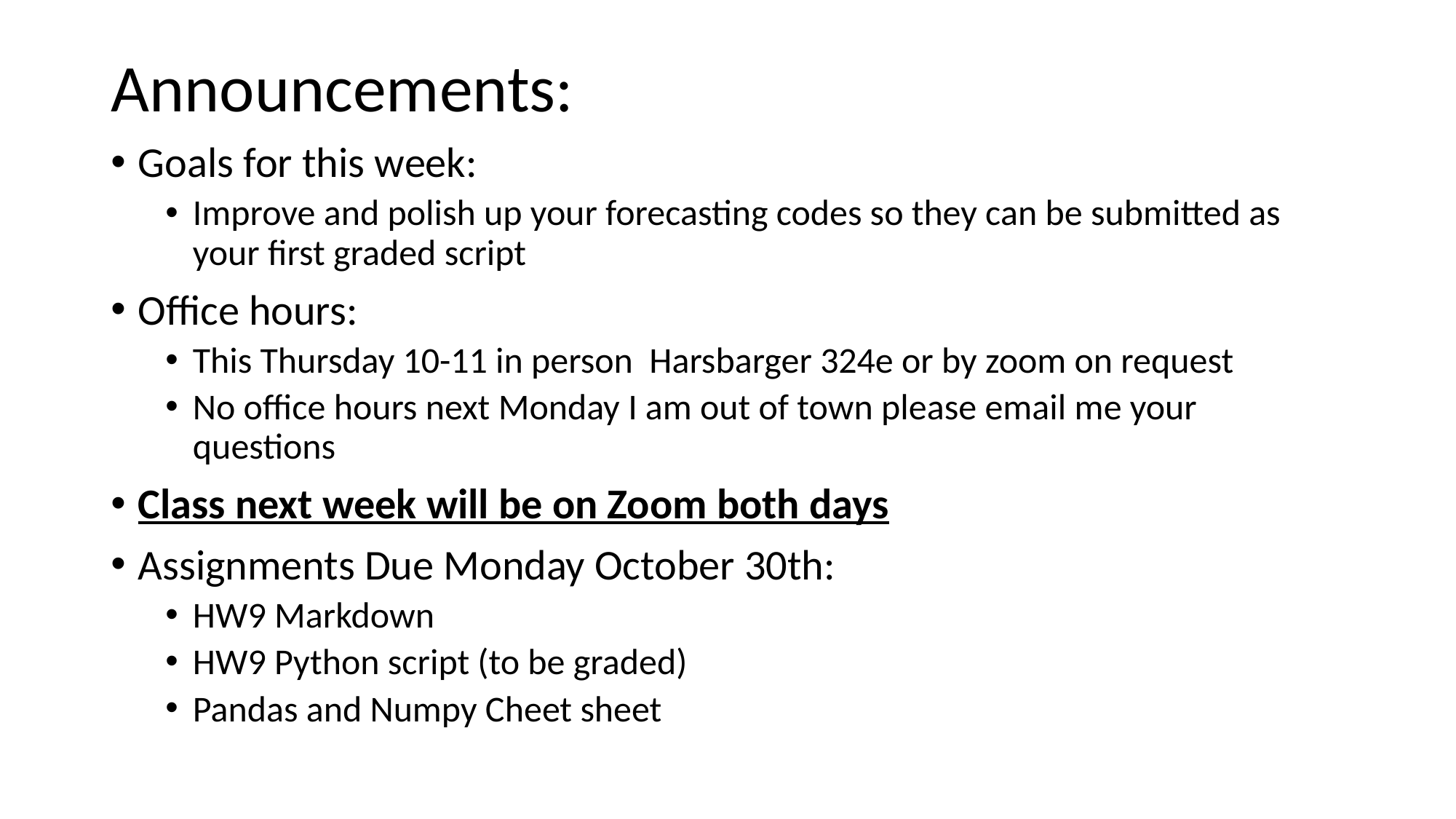

# Announcements:
Goals for this week:
Improve and polish up your forecasting codes so they can be submitted as your first graded script
Office hours:
This Thursday 10-11 in person  Harsbarger 324e or by zoom on request
No office hours next Monday I am out of town please email me your questions
Class next week will be on Zoom both days
Assignments Due Monday October 30th:
HW9 Markdown
HW9 Python script (to be graded)
Pandas and Numpy Cheet sheet